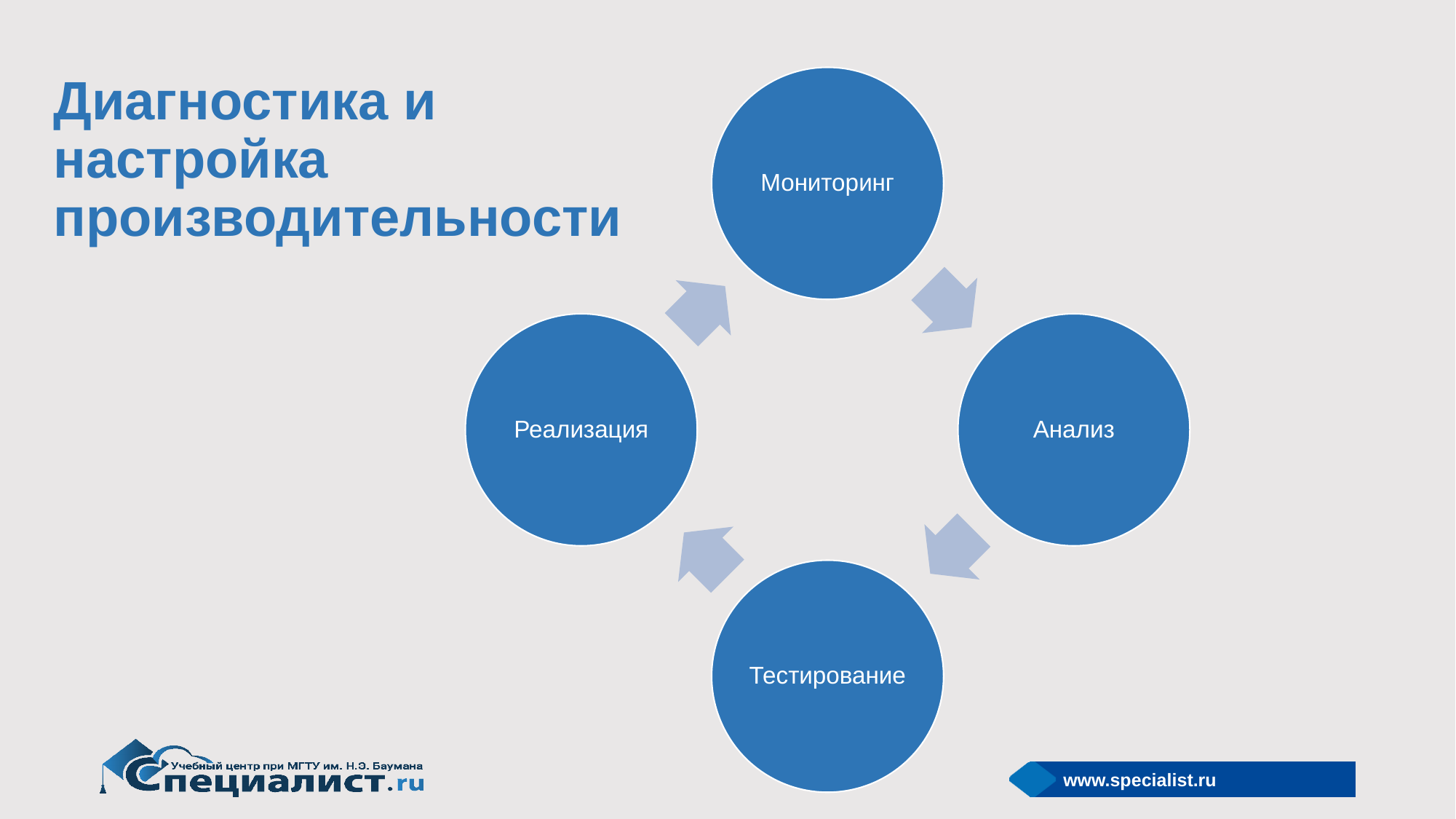

# Диагностика и настройка производительности
Мониторинг

Анализ

Тестирование

Реализация